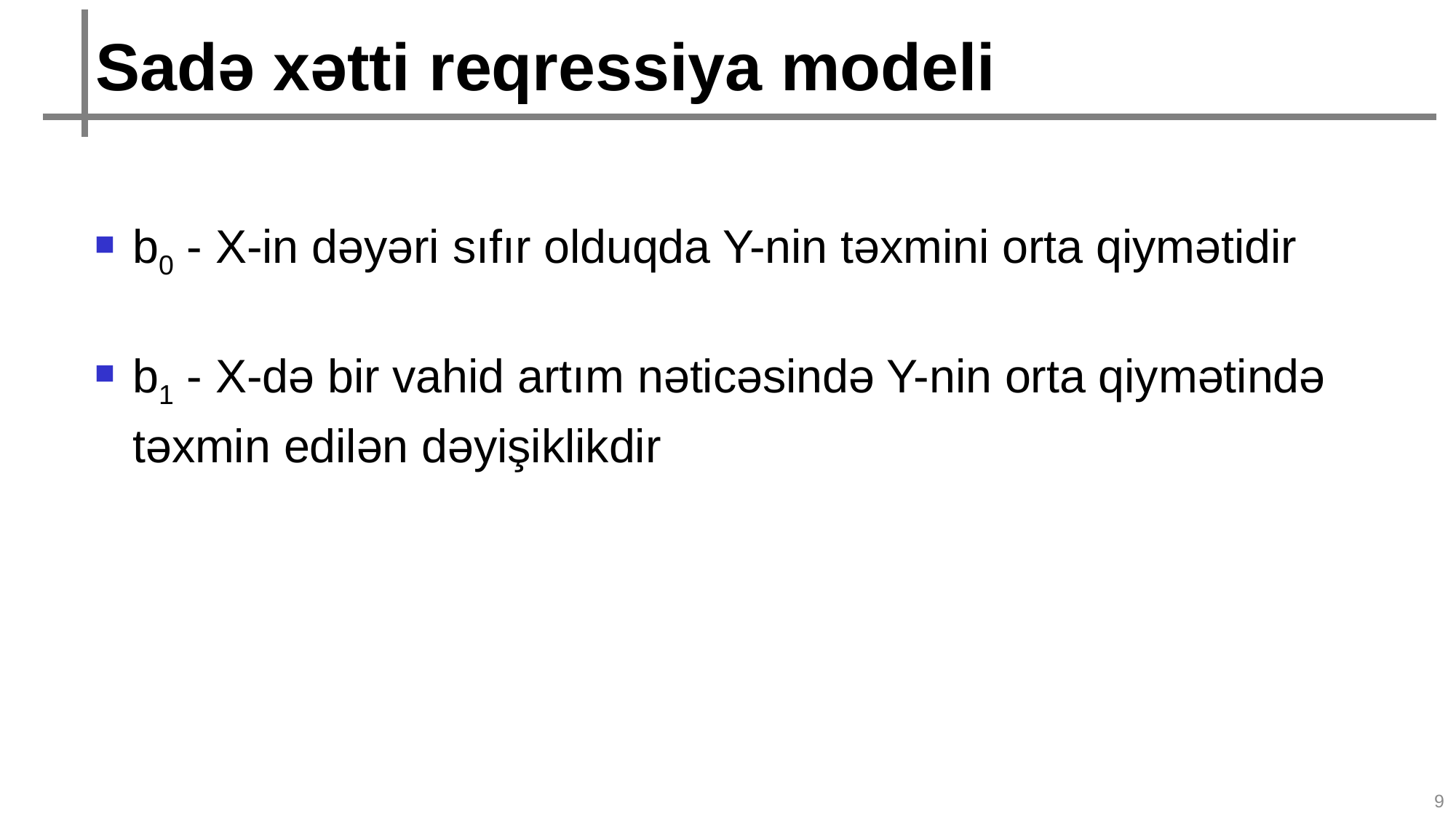

Sadə xətti reqressiya modeli
b0 - X-in dəyəri sıfır olduqda Y-nin təxmini orta qiymətidir

b1 - X-də bir vahid artım nəticəsində Y-nin orta qiymətində təxmin edilən dəyişiklikdir
9